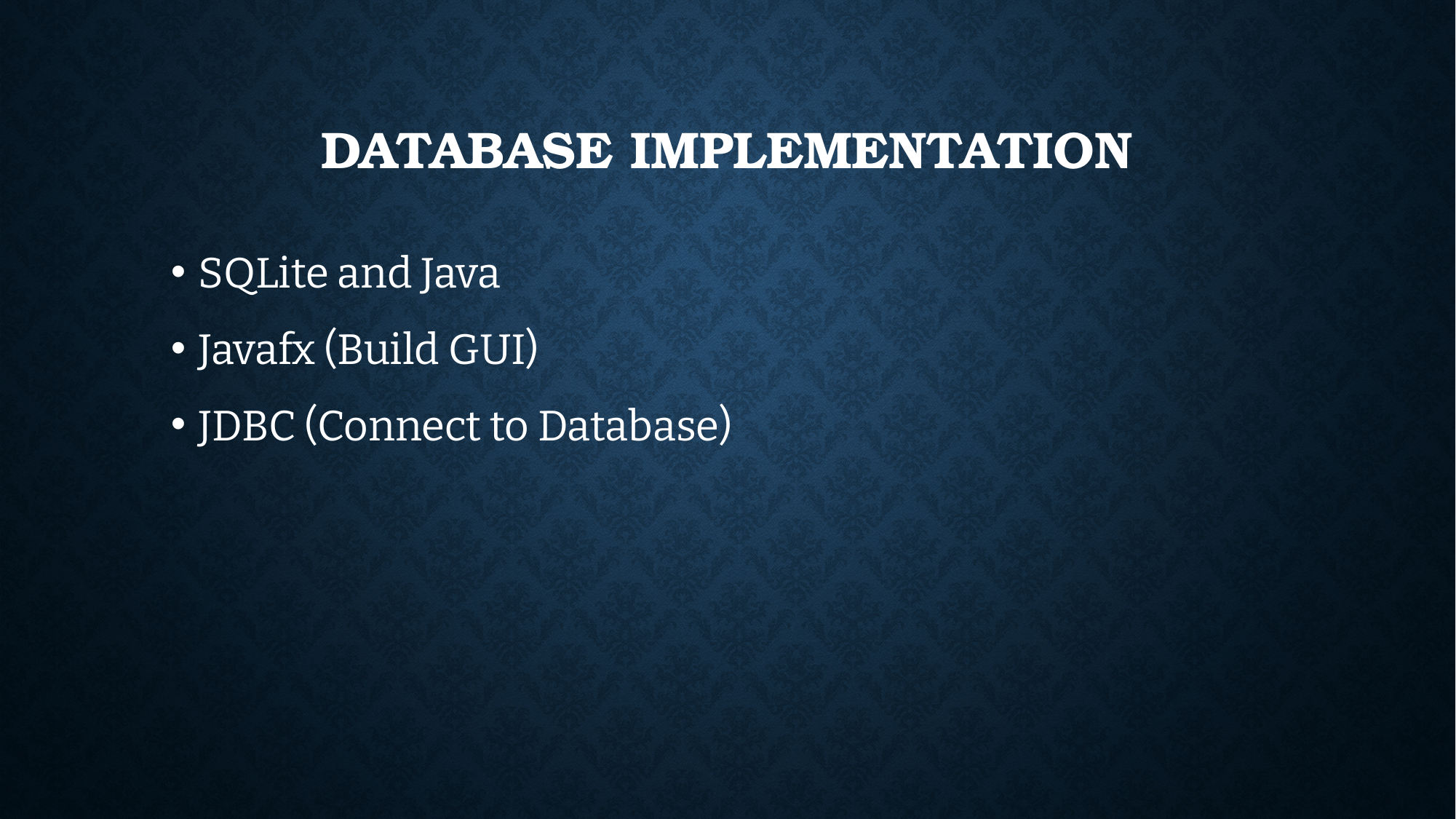

# DATABASE Implementation
SQLite and Java
Javafx (Build GUI)
JDBC (Connect to Database)